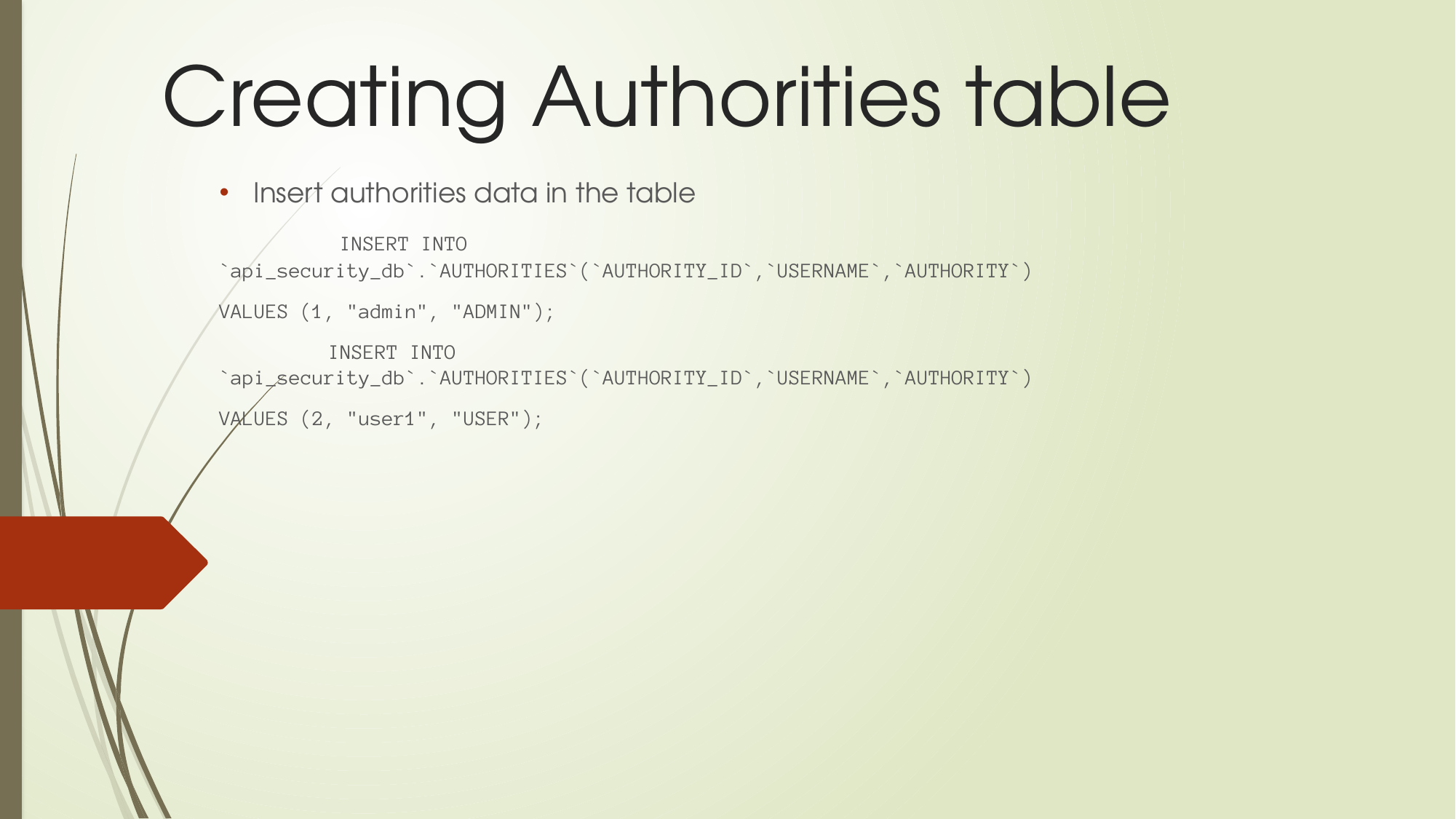

# Creating Authorities table
Insert authorities data in the table
	 INSERT INTO `api_security_db`.`AUTHORITIES`(`AUTHORITY_ID`,`USERNAME`,`AUTHORITY`)
VALUES (1, "admin", "ADMIN");
	INSERT INTO `api_security_db`.`AUTHORITIES`(`AUTHORITY_ID`,`USERNAME`,`AUTHORITY`)
VALUES (2, "user1", "USER");